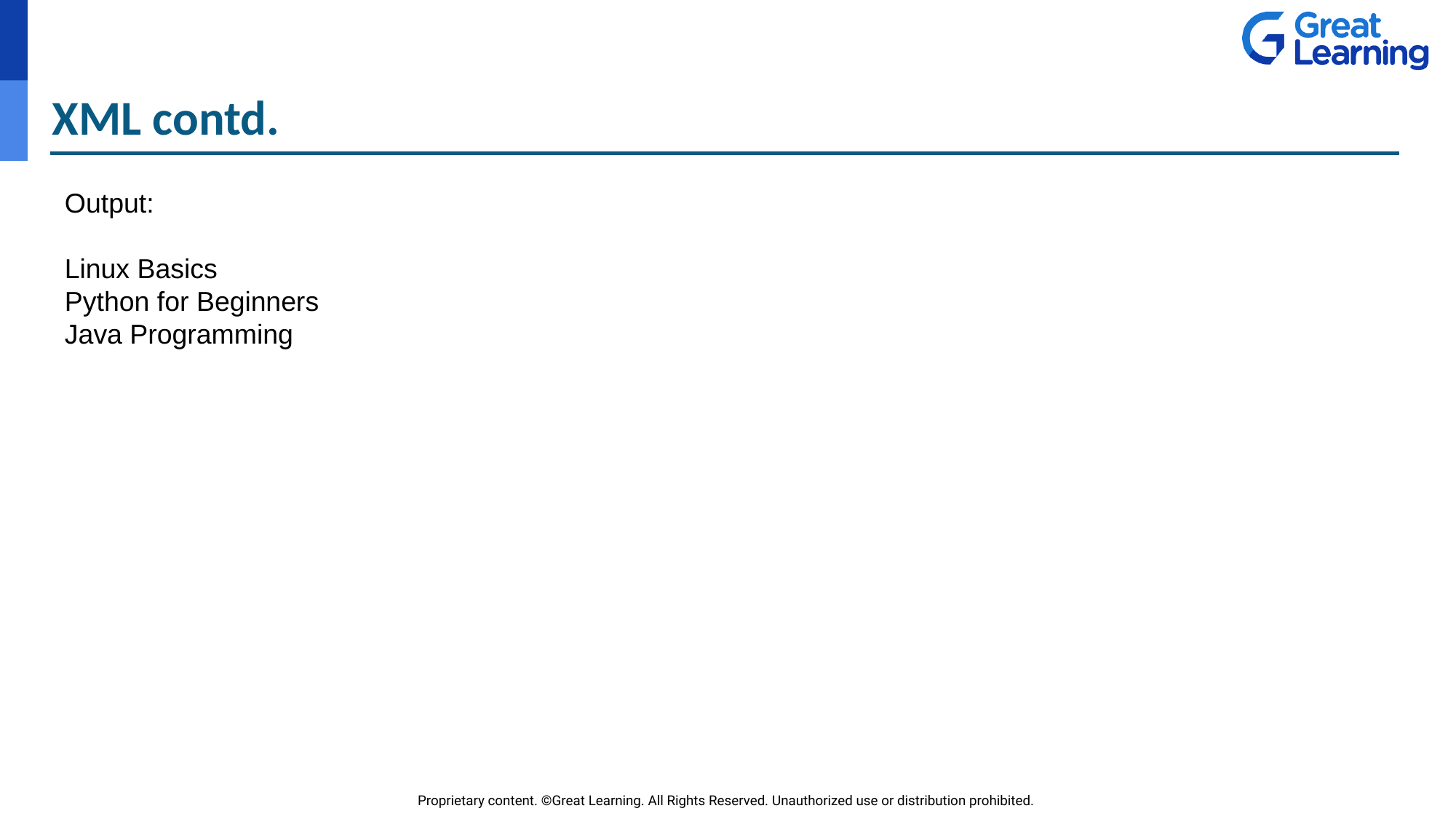

# XML contd.
Output:

Linux Basics
Python for Beginners
Java Programming